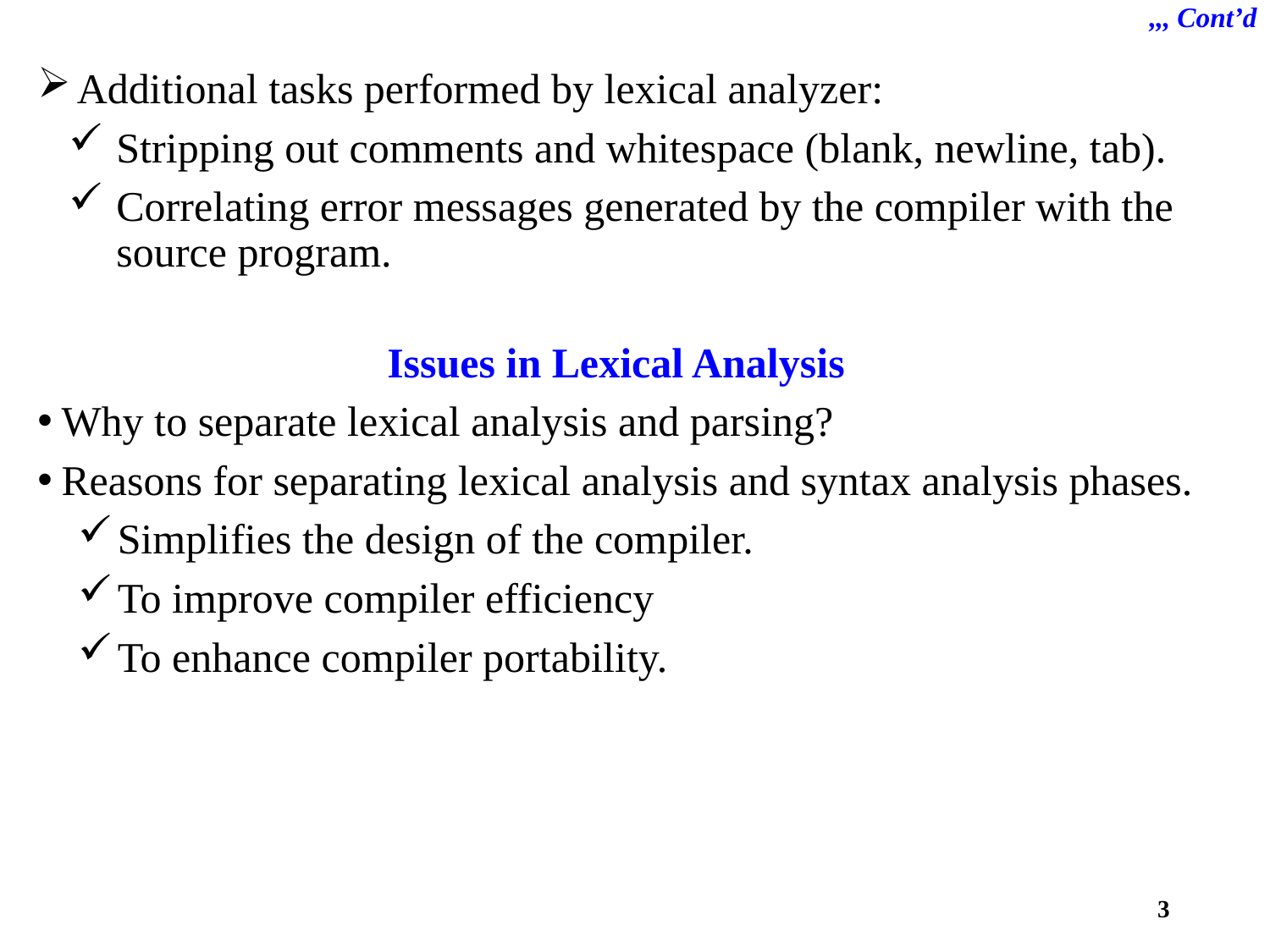

# ,,, Cont’d
Additional tasks performed by lexical analyzer:
Stripping out comments and whitespace (blank, newline, tab).
Correlating error messages generated by the compiler with the source program.

Issues in Lexical Analysis
Why to separate lexical analysis and parsing?
Reasons for separating lexical analysis and syntax analysis phases.
Simplifies the design of the compiler.
To improve compiler efficiency
To enhance compiler portability.
3